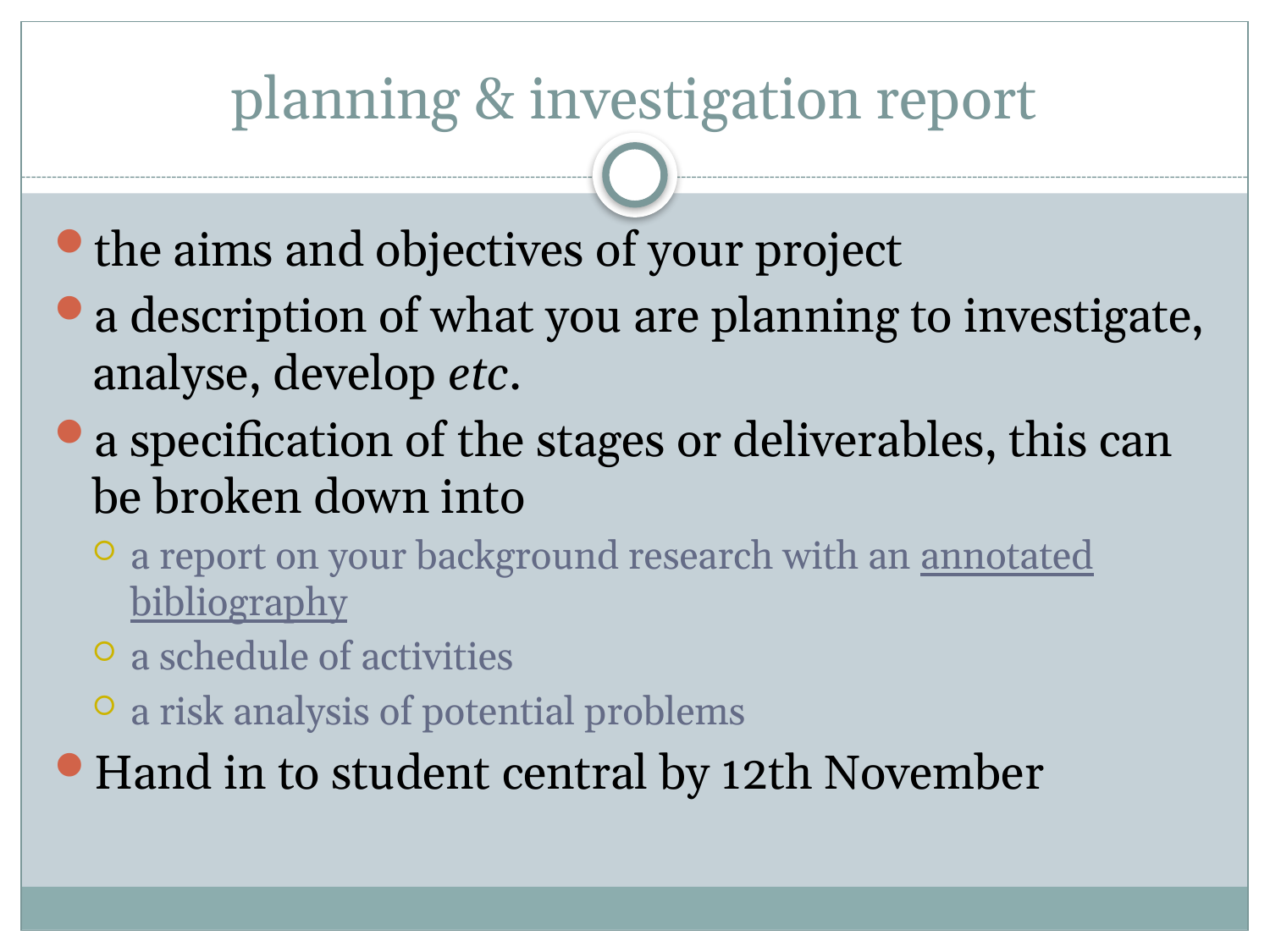

# planning & investigation report
the aims and objectives of your project
a description of what you are planning to investigate, analyse, develop etc.
a specification of the stages or deliverables, this can be broken down into
a report on your background research with an annotated bibliography
a schedule of activities
a risk analysis of potential problems
Hand in to student central by 12th November